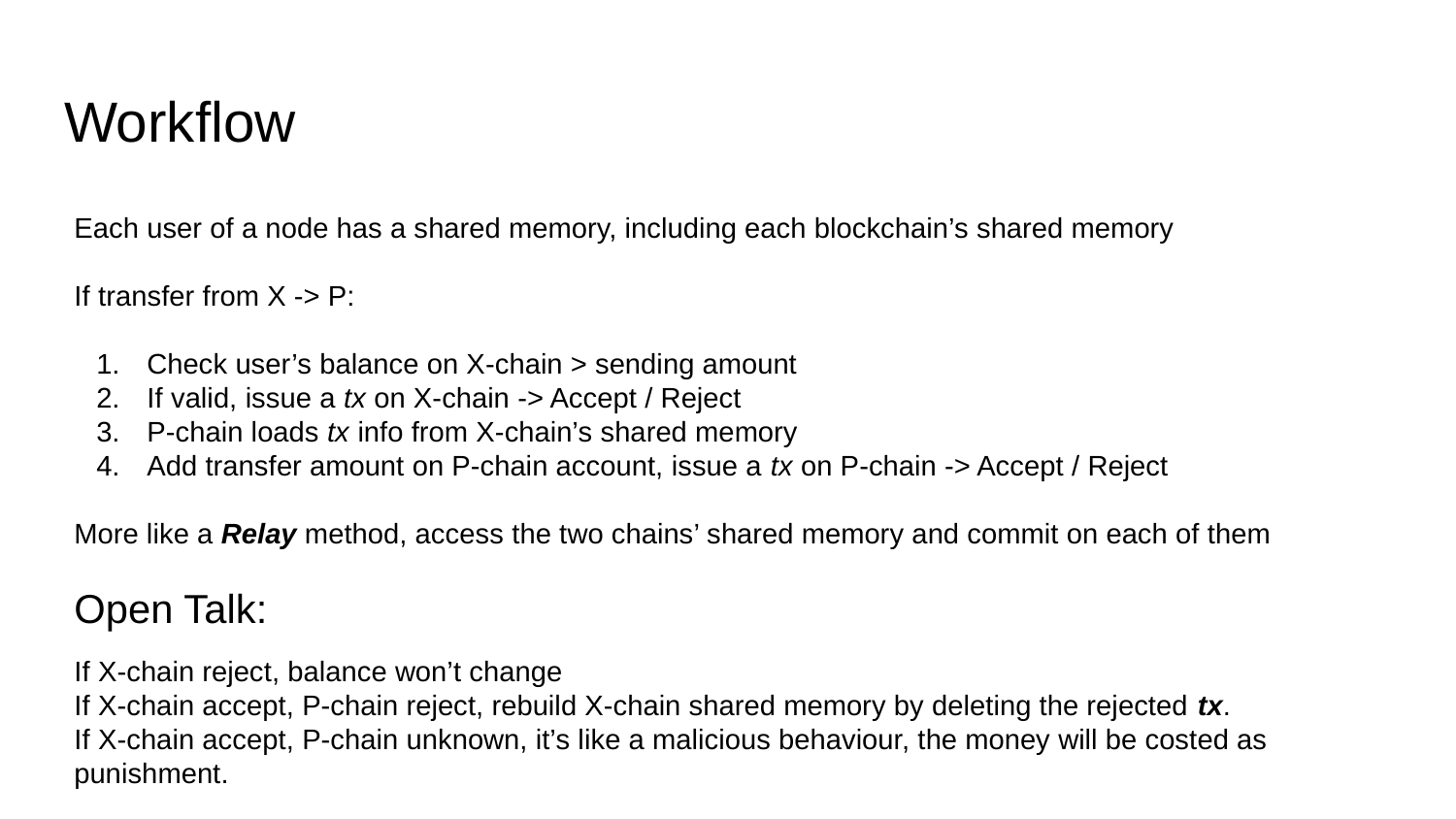

# Workflow
Each user of a node has a shared memory, including each blockchain’s shared memory

If transfer from X -> P:

Check user’s balance on X-chain > sending amount
If valid, issue a tx on X-chain -> Accept / Reject
P-chain loads tx info from X-chain’s shared memory
Add transfer amount on P-chain account, issue a tx on P-chain -> Accept / Reject

More like a Relay method, access the two chains’ shared memory and commit on each of them

Open Talk:

If X-chain reject, balance won’t change
If X-chain accept, P-chain reject, rebuild X-chain shared memory by deleting the rejected tx.
If X-chain accept, P-chain unknown, it’s like a malicious behaviour, the money will be costed as punishment.